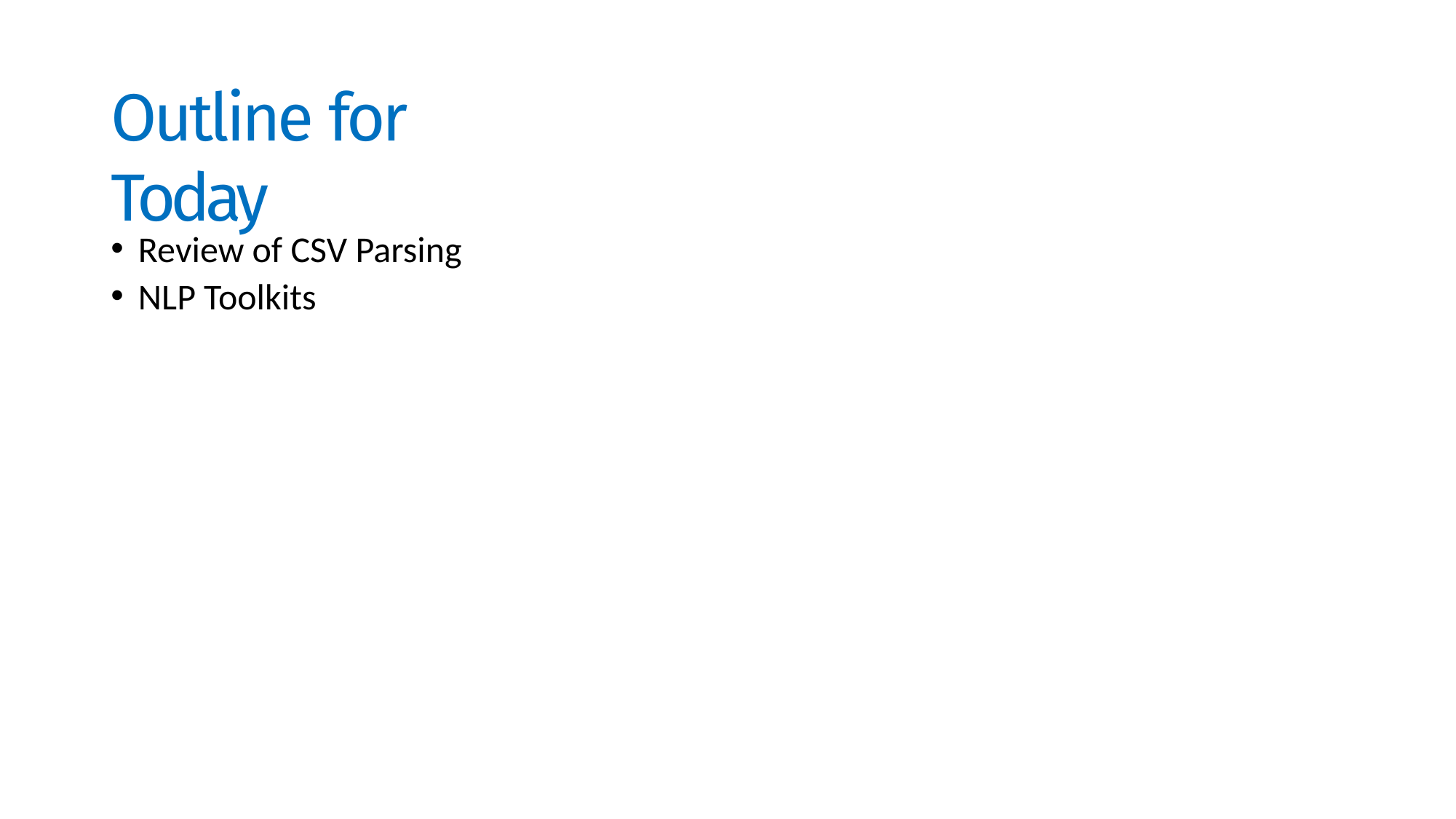

# Outline for Today
Review of CSV Parsing
NLP Toolkits